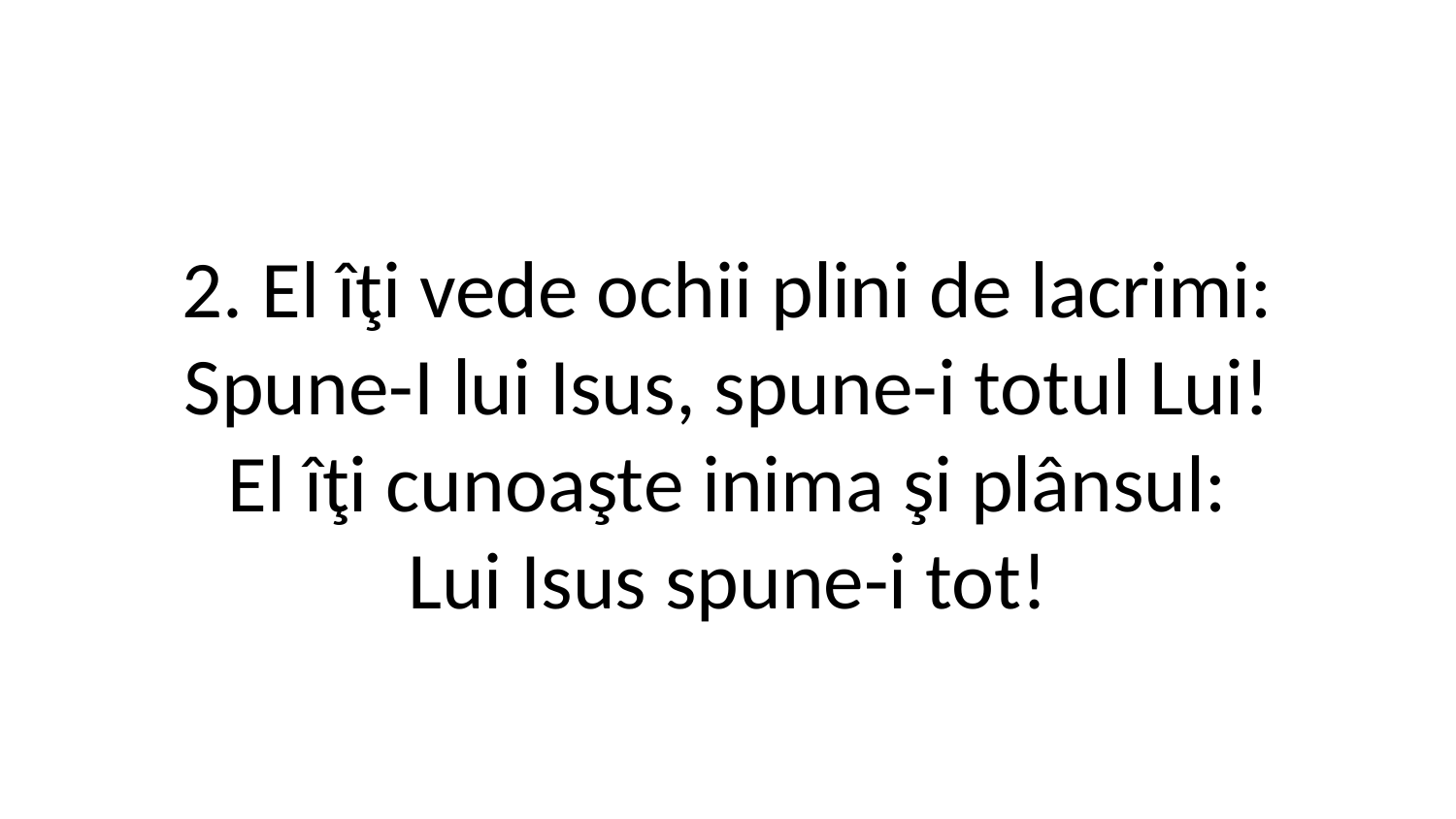

2. El îţi vede ochii plini de lacrimi:
Spune-I lui Isus, spune-i totul Lui!
El îţi cunoaşte inima şi plânsul:
Lui Isus spune-i tot!